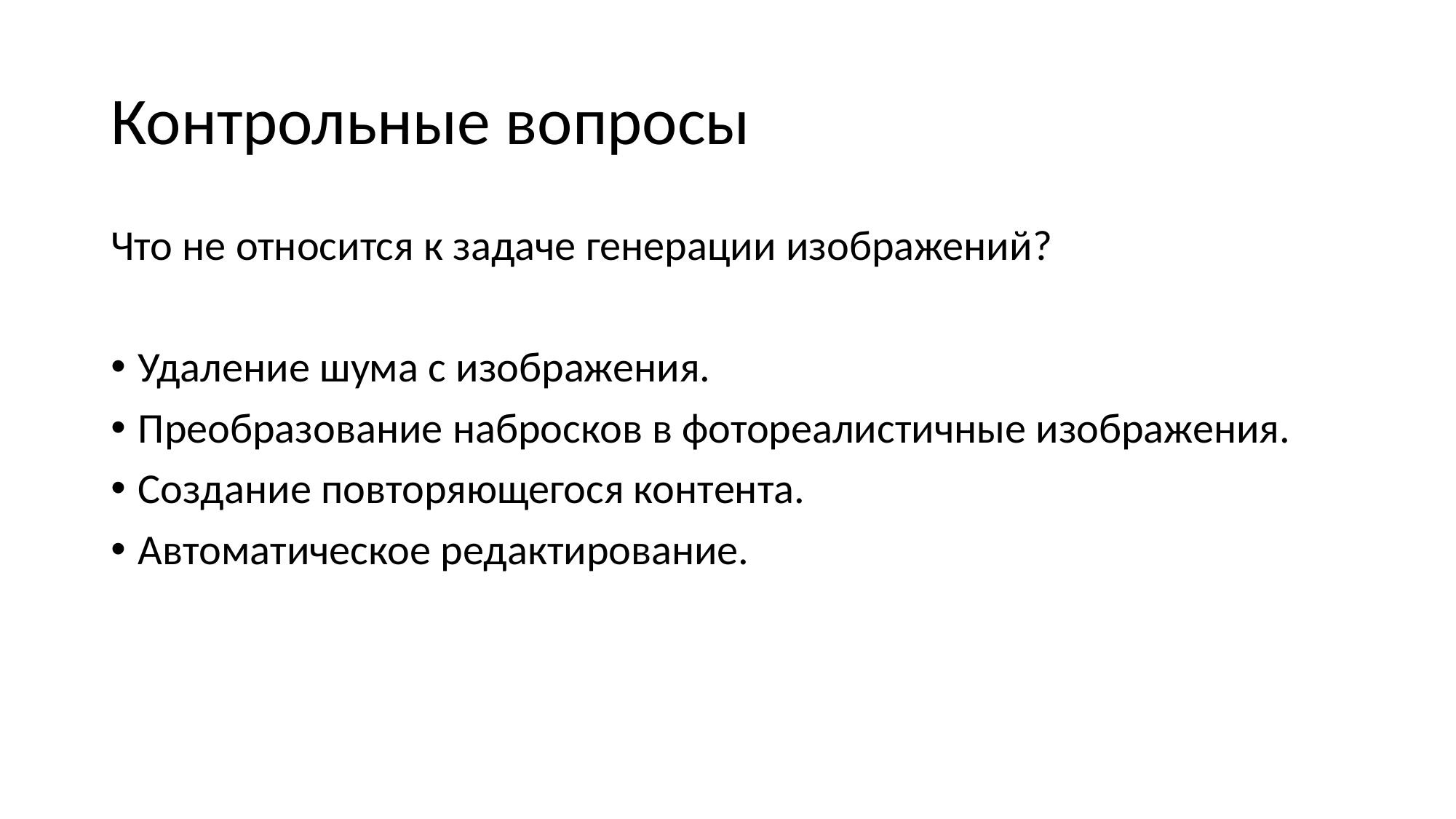

# Контрольные вопросы
Что не относится к задаче генерации изображений?

Удаление шума с изображения.
Преобразование набросков в фотореалистичные изображения.
Создание повторяющегося контента.
Автоматическое редактирование.